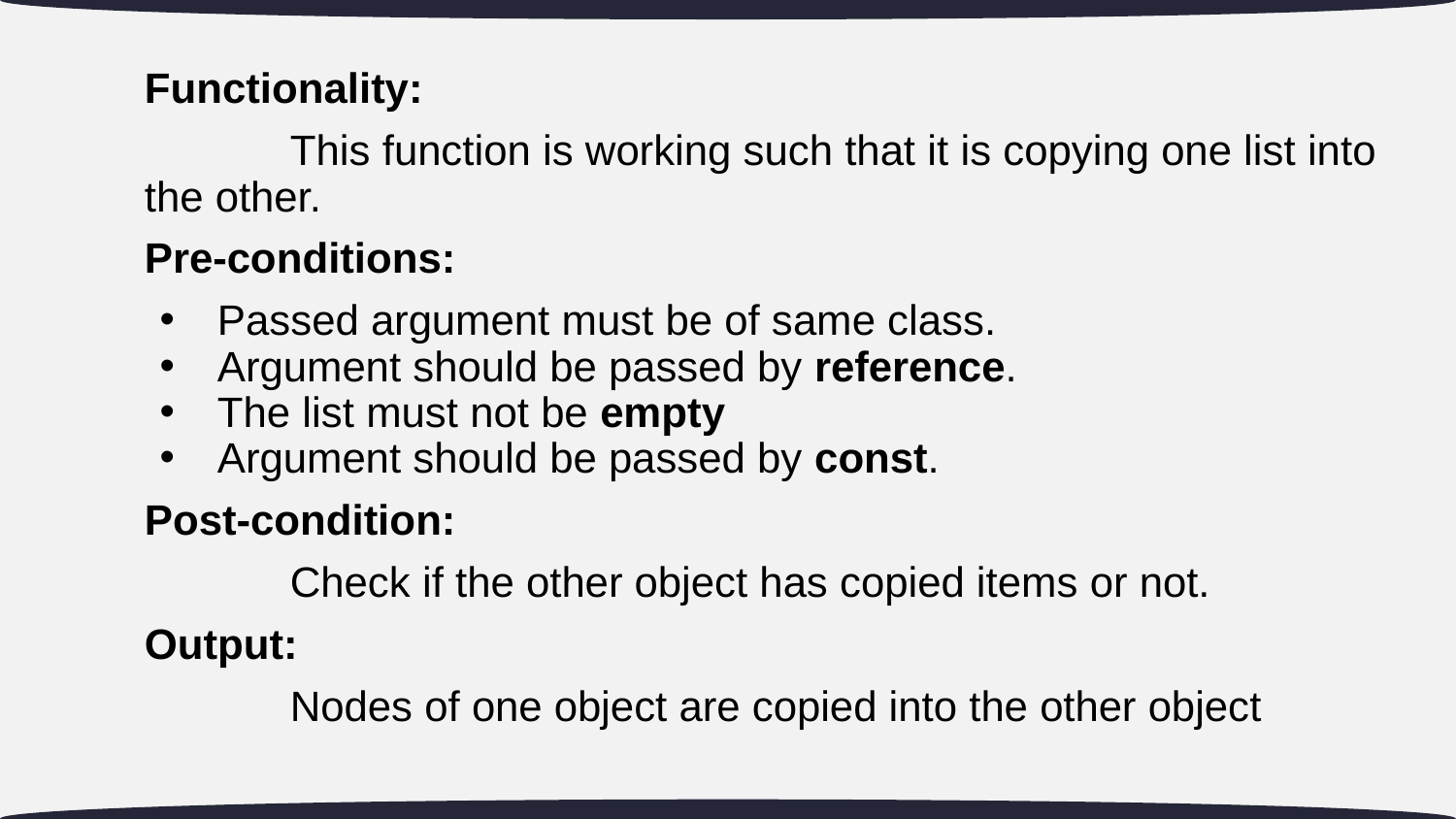

Functionality:
	This function is working such that it is copying one list into the other.
Pre-conditions:
Passed argument must be of same class.
Argument should be passed by reference.
The list must not be empty
Argument should be passed by const.
Post-condition:
	Check if the other object has copied items or not.
Output:
	Nodes of one object are copied into the other object